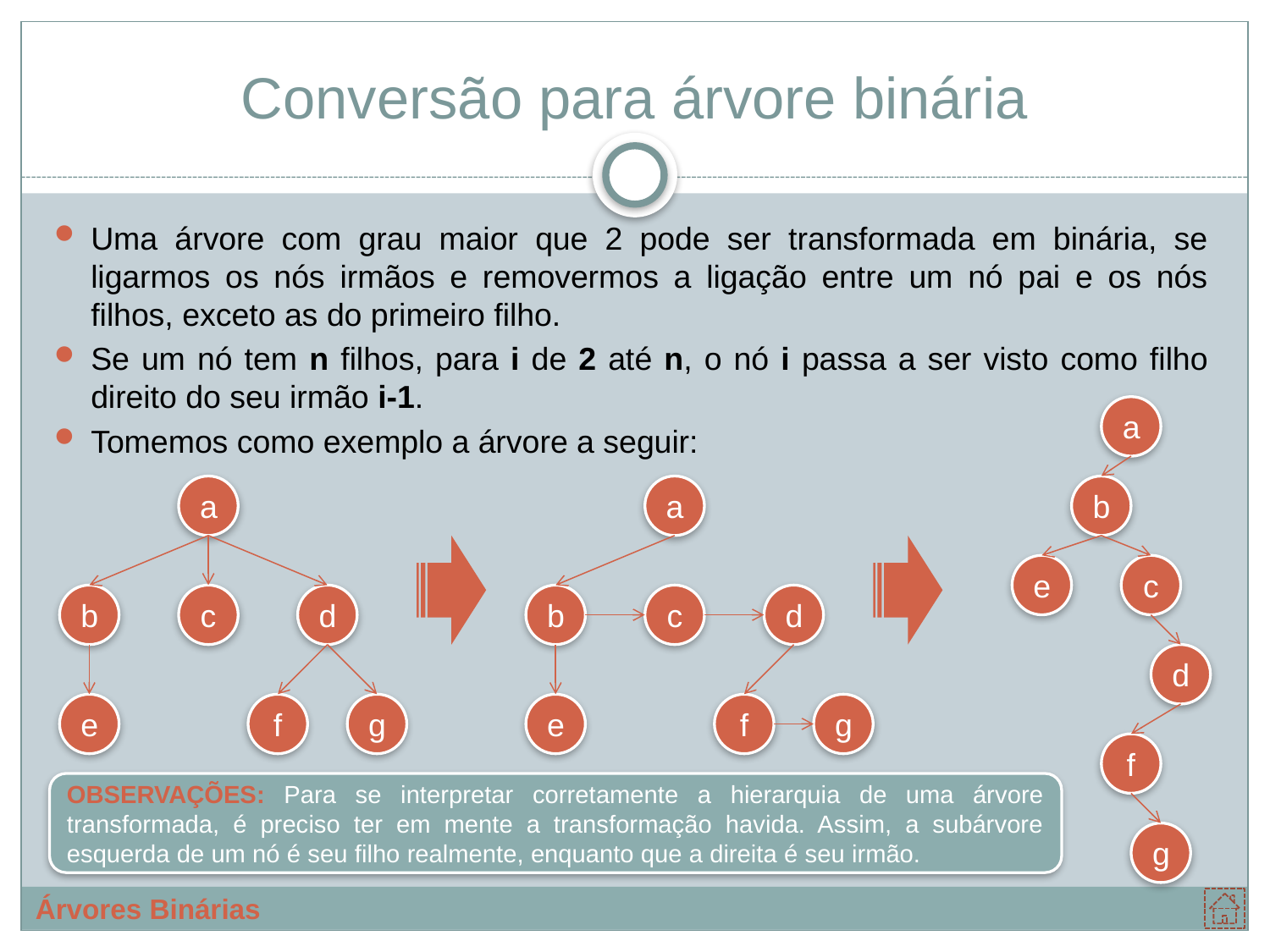

# Conversão para árvore binária
Uma árvore com grau maior que 2 pode ser transformada em binária, se ligarmos os nós irmãos e removermos a ligação entre um nó pai e os nós filhos, exceto as do primeiro filho.
Se um nó tem n filhos, para i de 2 até n, o nó i passa a ser visto como filho direito do seu irmão i-1.
Tomemos como exemplo a árvore a seguir:

a
b
e
c
d
f
g
a
b
c
d
e
f
g
a
b
c
d
e
f
g

OBSERVAÇÕES: Para se interpretar corretamente a hierarquia de uma árvore transformada, é preciso ter em mente a transformação havida. Assim, a subárvore esquerda de um nó é seu filho realmente, enquanto que a direita é seu irmão.
Árvores Binárias